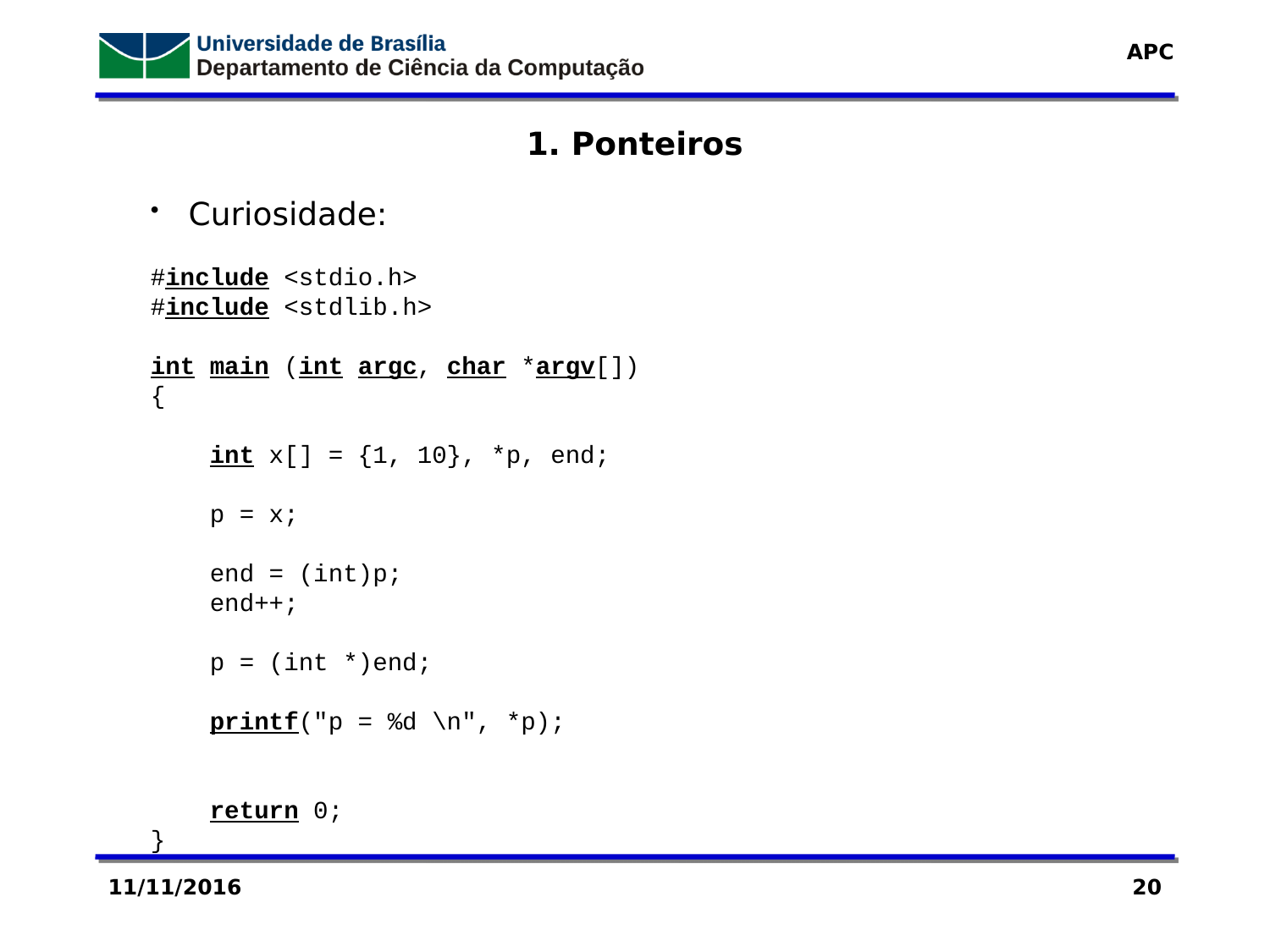

1. Ponteiros
 Curiosidade:

#include <stdio.h>
#include <stdlib.h>

int main (int argc, char *argv[])
{

    int x[] = {1, 10}, *p, end;

    p = x;

    end = (int)p;
    end++;

    p = (int *)end;

    printf("p = %d \n", *p);

    return 0;
}

11/11/2016
20